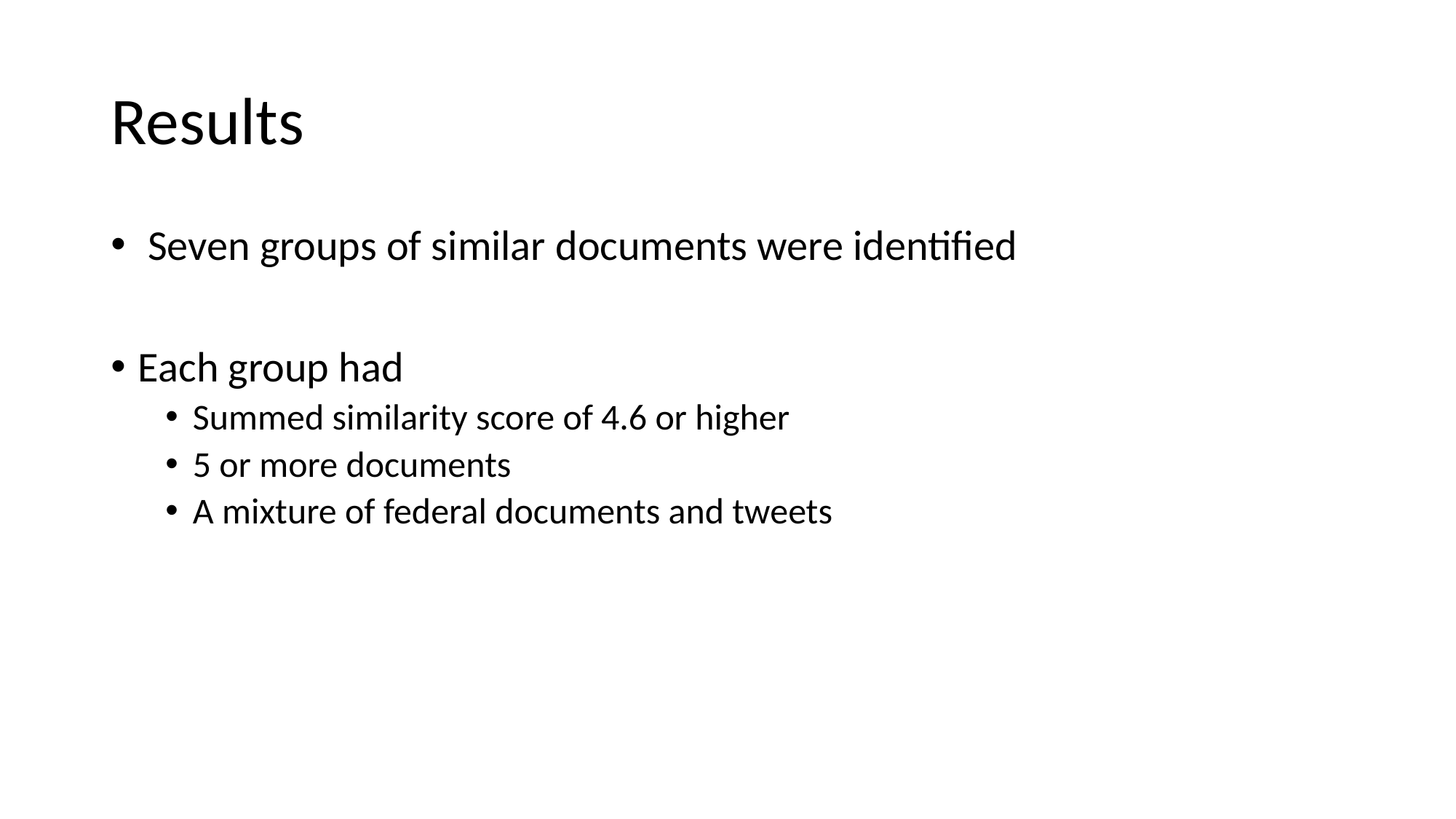

# Results
 Seven groups of similar documents were identified

Each group had
Summed similarity score of 4.6 or higher
5 or more documents
A mixture of federal documents and tweets